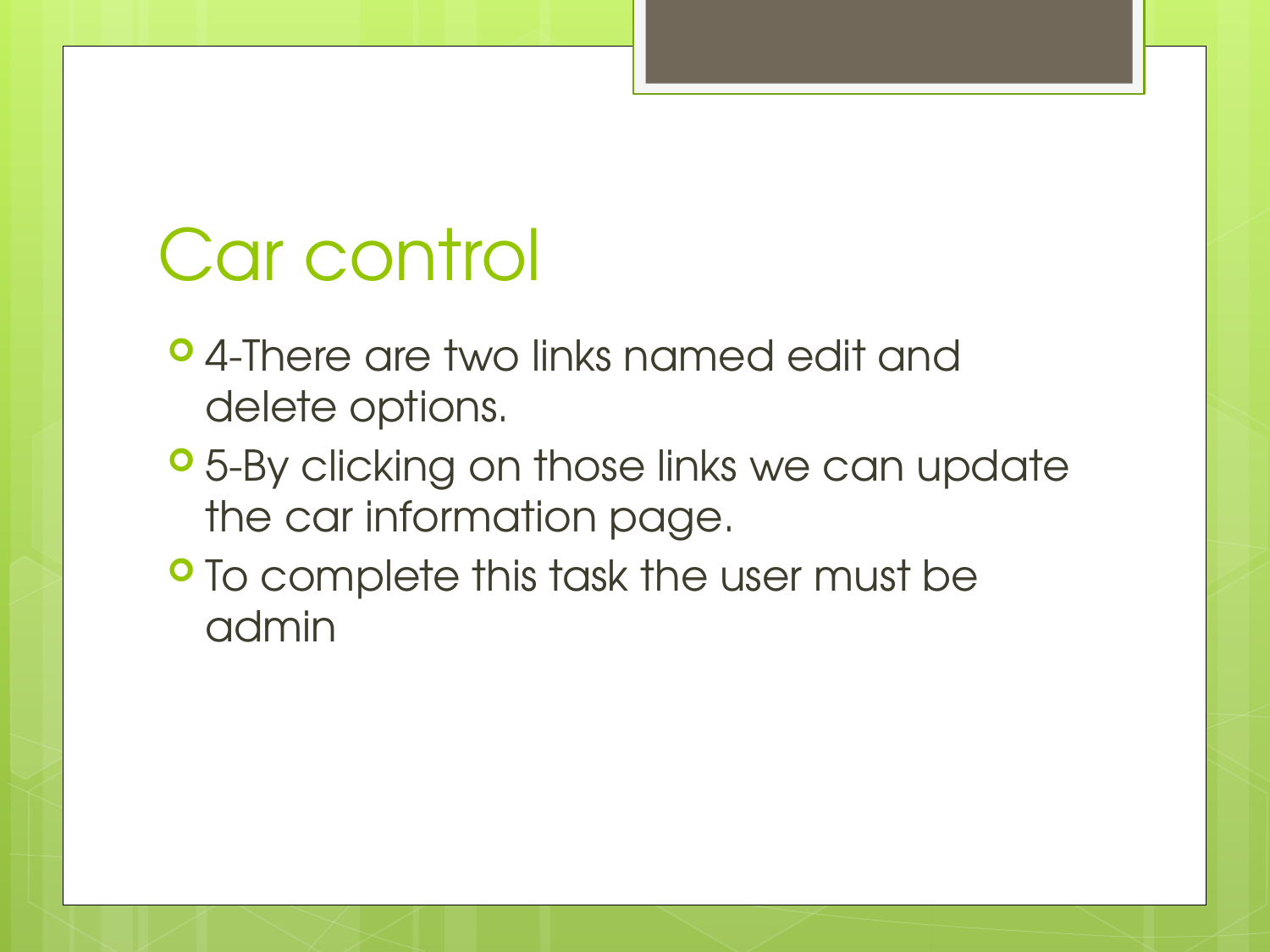

# Car control
4-There are two links named edit and delete options.
5-By clicking on those links we can update the car information page.
To complete this task the user must be admin